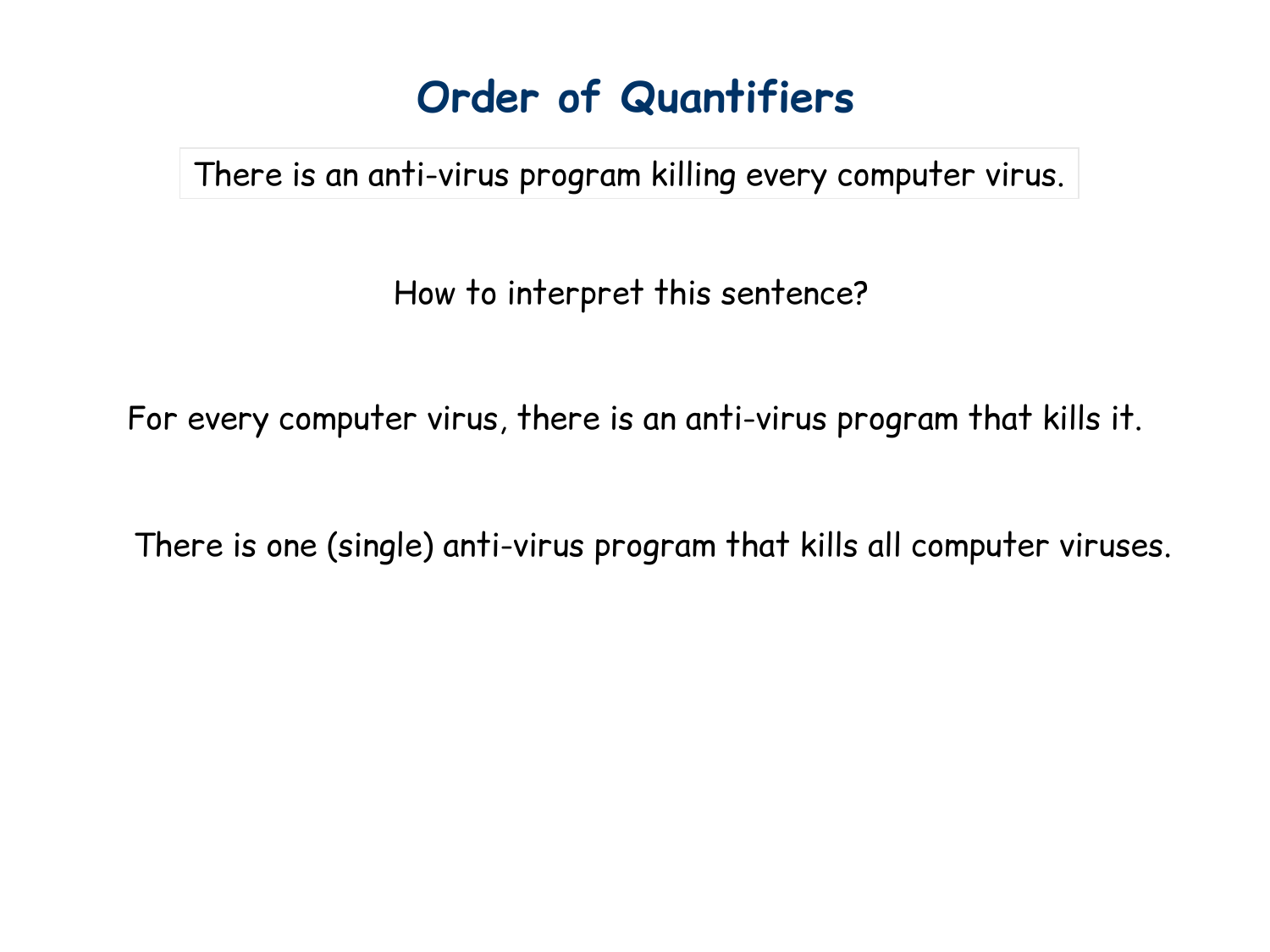

Order of Quantifiers
There is an anti-virus program killing every computer virus.
How to interpret this sentence?
For every computer virus, there is an anti-virus program that kills it.
There is one (single) anti-virus program that kills all computer viruses.